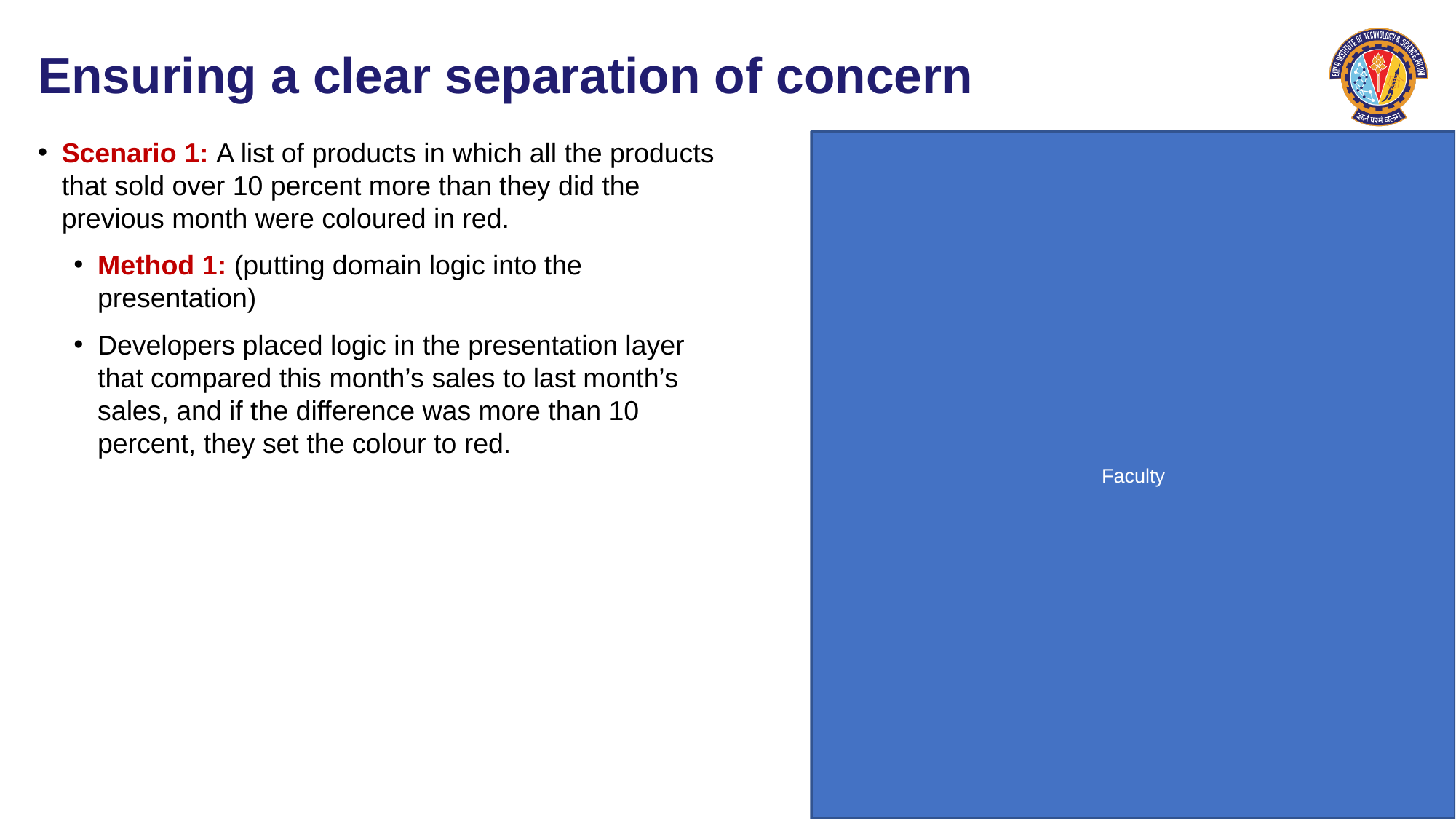

# Ensuring a clear separation of concern
Scenario 1: A list of products in which all the products that sold over 10 percent more than they did the previous month were coloured in red.
Method 1: (putting domain logic into the presentation)
Developers placed logic in the presentation layer that compared this month’s sales to last month’s sales, and if the difference was more than 10 percent, they set the colour to red.